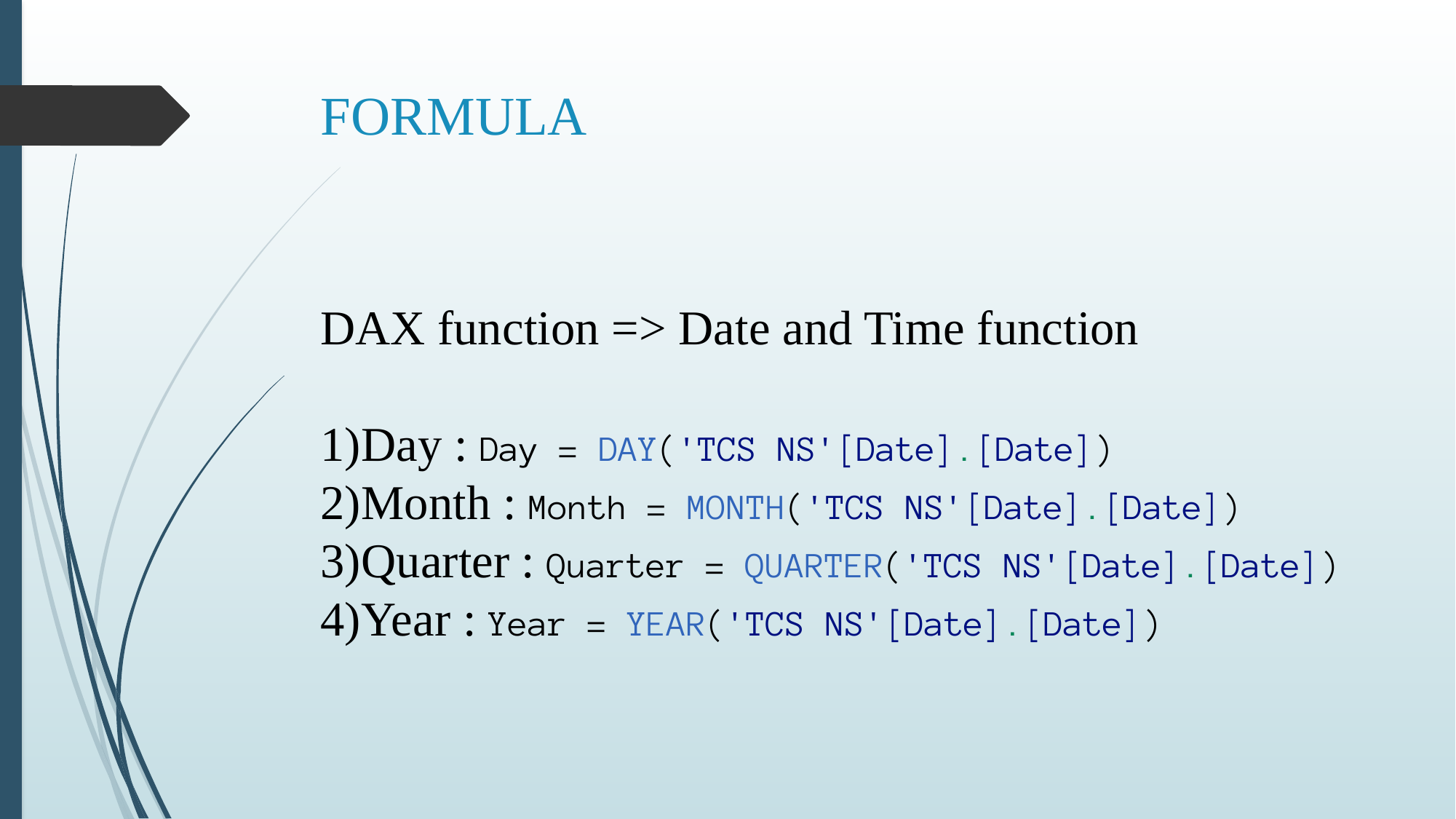

# FORMULA
DAX function => Date and Time function

Day : Day = DAY('TCS NS'[Date].[Date])
Month : Month = MONTH('TCS NS'[Date].[Date])
Quarter : Quarter = QUARTER('TCS NS'[Date].[Date])
Year : Year = YEAR('TCS NS'[Date].[Date])